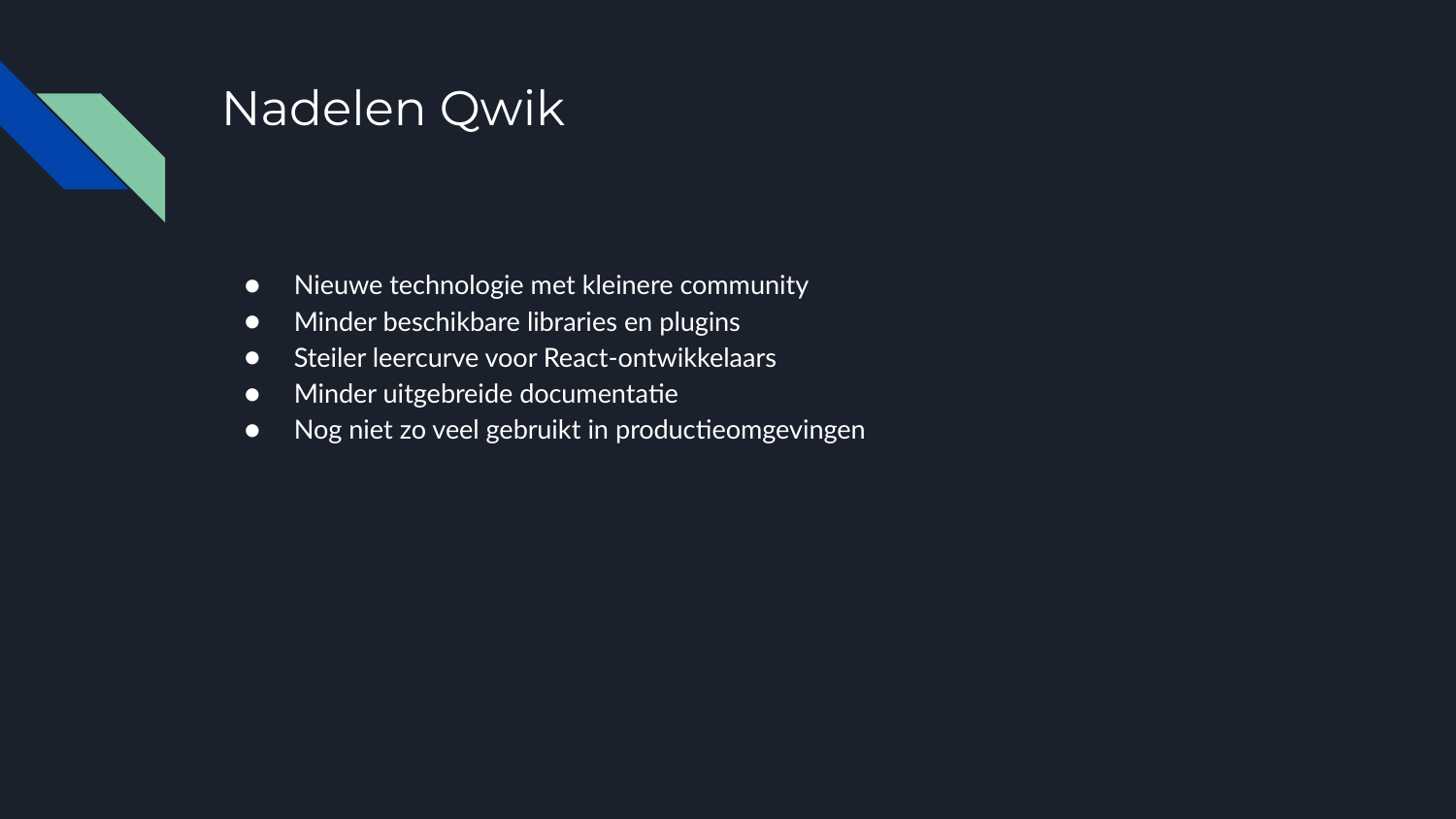

# Nadelen Qwik
Nieuwe technologie met kleinere community
Minder beschikbare libraries en plugins
Steiler leercurve voor React-ontwikkelaars
Minder uitgebreide documentatie
Nog niet zo veel gebruikt in productieomgevingen